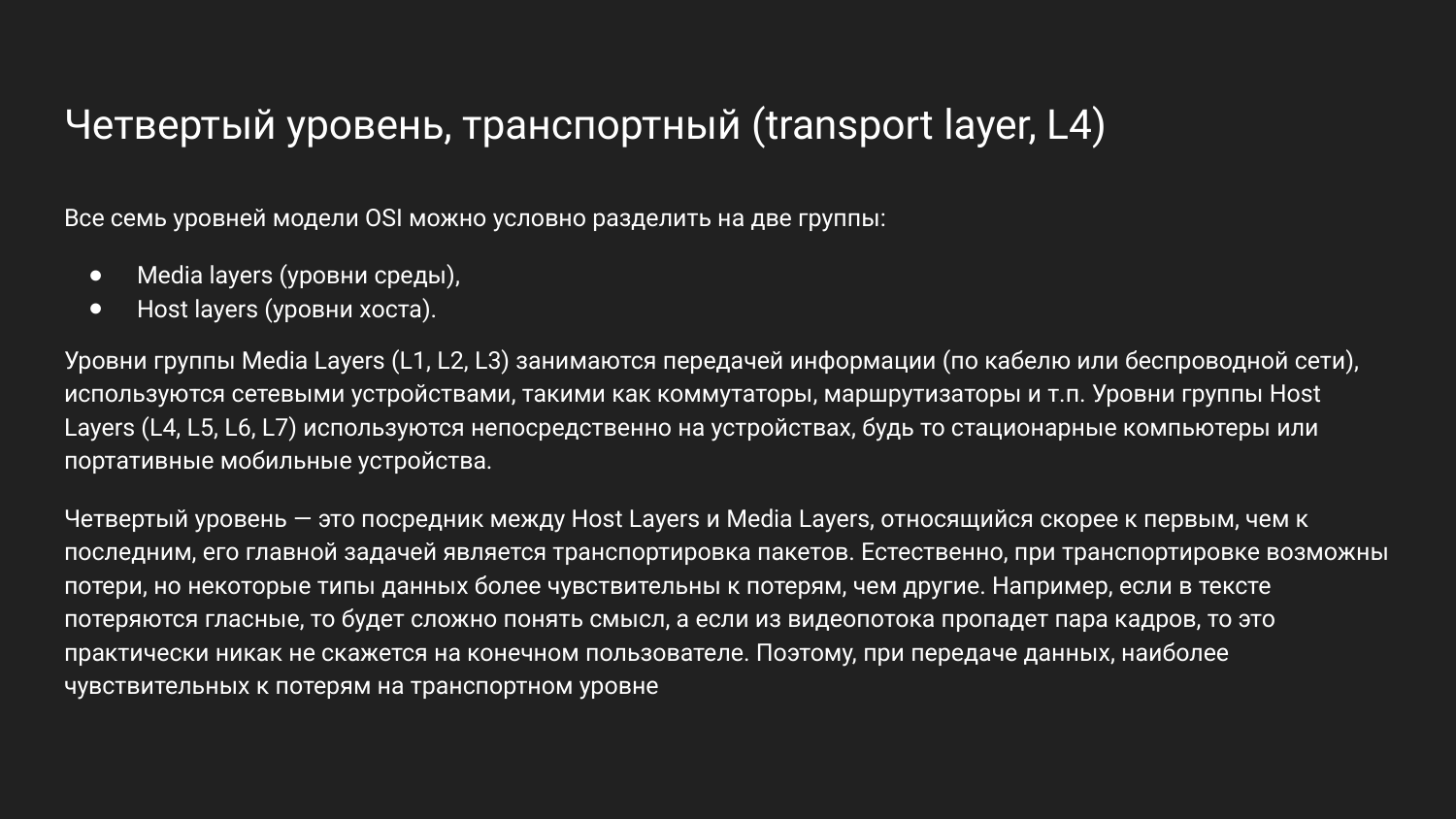

# Четвертый уровень, транспортный (transport layer, L4)

Все семь уровней модели OSI можно условно разделить на две группы:
Media layers (уровни среды),
Host layers (уровни хоста).
Уровни группы Media Layers (L1, L2, L3) занимаются передачей информации (по кабелю или беспроводной сети), используются сетевыми устройствами, такими как коммутаторы, маршрутизаторы и т.п. Уровни группы Host Layers (L4, L5, L6, L7) используются непосредственно на устройствах, будь то стационарные компьютеры или портативные мобильные устройства.
Четвертый уровень — это посредник между Host Layers и Media Layers, относящийся скорее к первым, чем к последним, его главной задачей является транспортировка пакетов. Естественно, при транспортировке возможны потери, но некоторые типы данных более чувствительны к потерям, чем другие. Например, если в тексте потеряются гласные, то будет сложно понять смысл, а если из видеопотока пропадет пара кадров, то это практически никак не скажется на конечном пользователе. Поэтому, при передаче данных, наиболее чувствительных к потерям на транспортном уровне